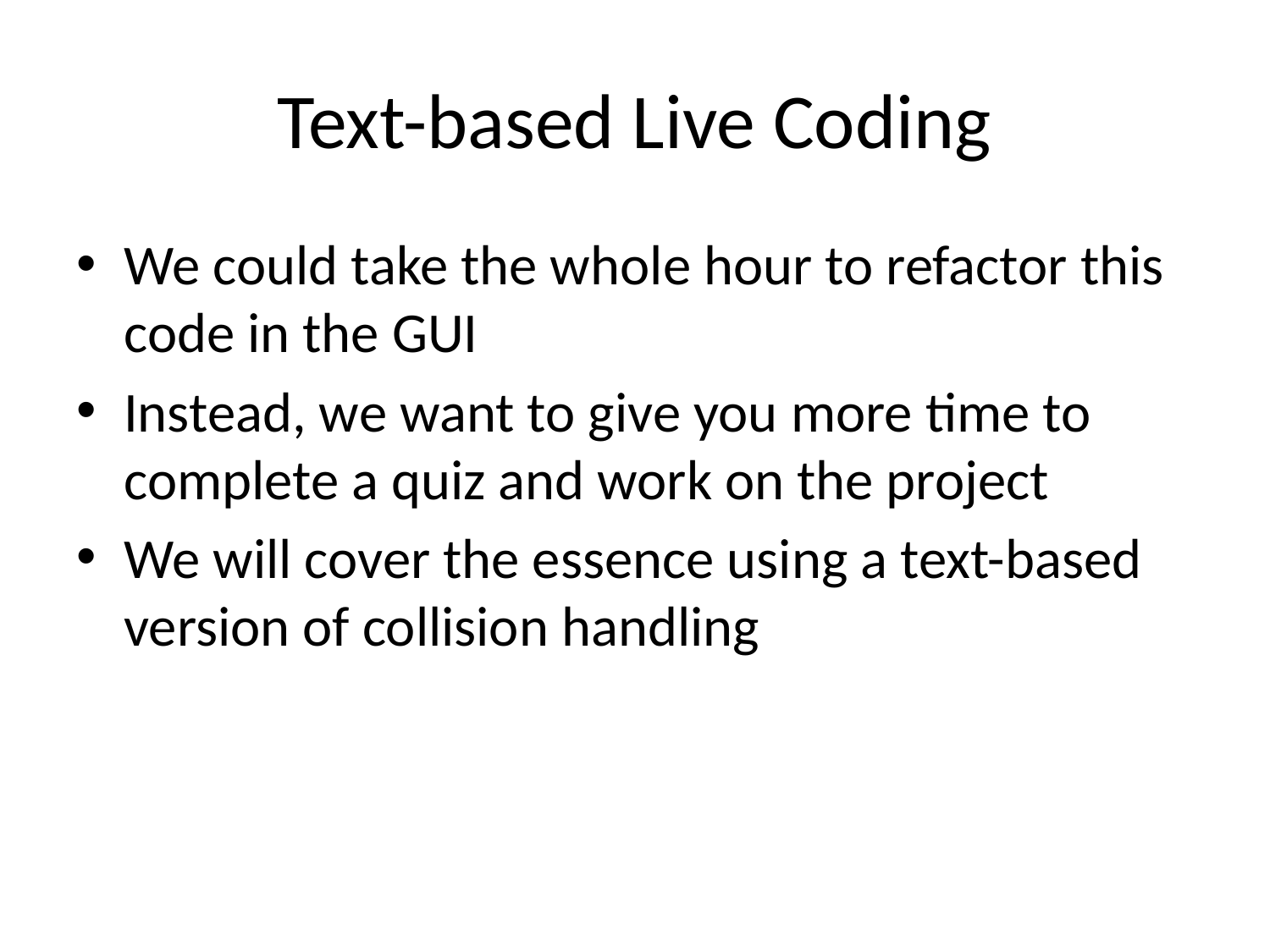

# Text-based Live Coding
We could take the whole hour to refactor this code in the GUI
Instead, we want to give you more time to complete a quiz and work on the project
We will cover the essence using a text-based version of collision handling